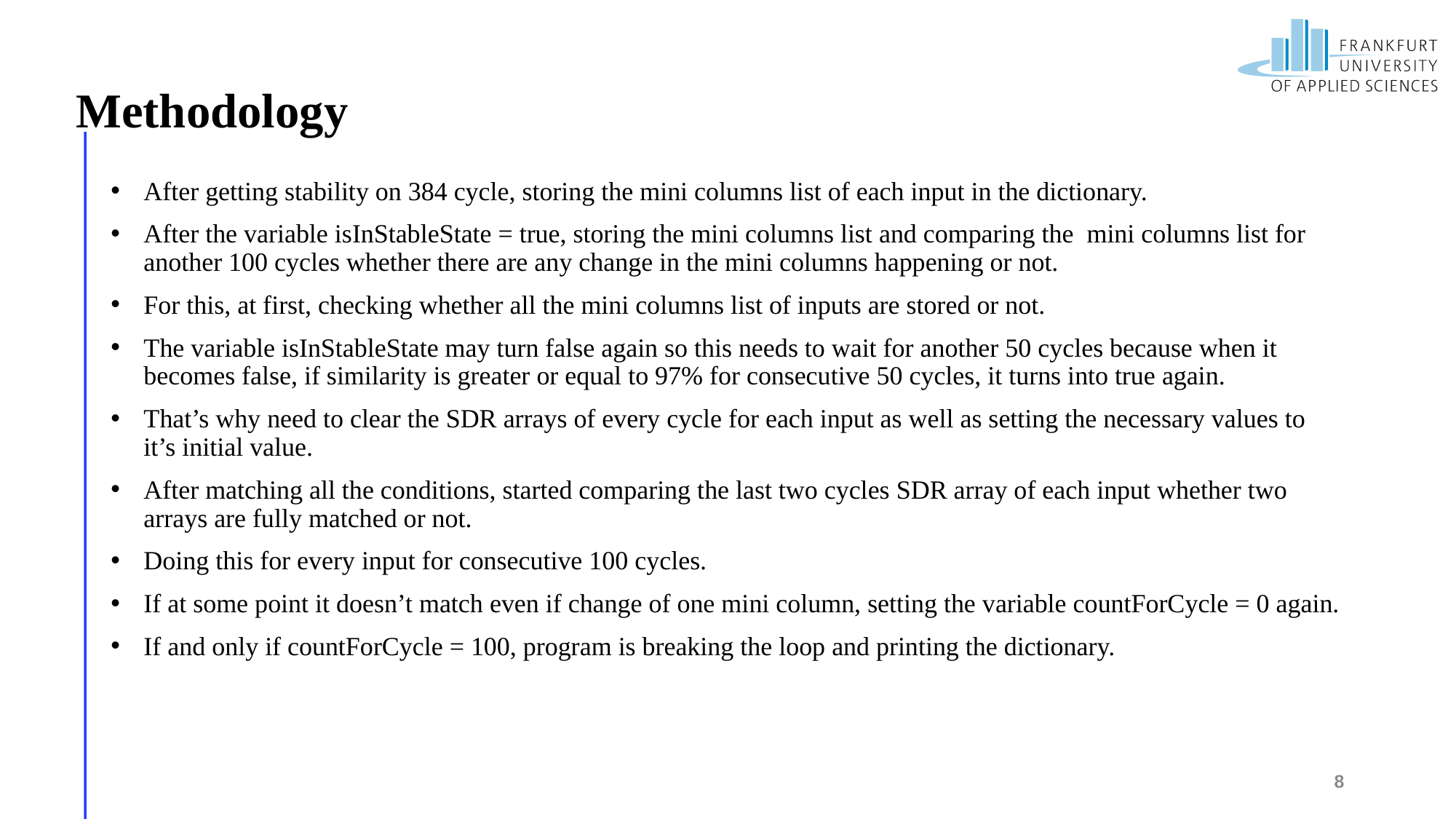

Methodology
After getting stability on 384 cycle, storing the mini columns list of each input in the dictionary.
After the variable isInStableState = true, storing the mini columns list and comparing the  mini columns list for another 100 cycles whether there are any change in the mini columns happening or not.
For this, at first, checking whether all the mini columns list of inputs are stored or not.
The variable isInStableState may turn false again so this needs to wait for another 50 cycles because when it becomes false, if similarity is greater or equal to 97% for consecutive 50 cycles, it turns into true again.
That’s why need to clear the SDR arrays of every cycle for each input as well as setting the necessary values to it’s initial value.
After matching all the conditions, started comparing the last two cycles SDR array of each input whether two arrays are fully matched or not.
Doing this for every input for consecutive 100 cycles.
If at some point it doesn’t match even if change of one mini column, setting the variable countForCycle = 0 again.
If and only if countForCycle = 100, program is breaking the loop and printing the dictionary.
8